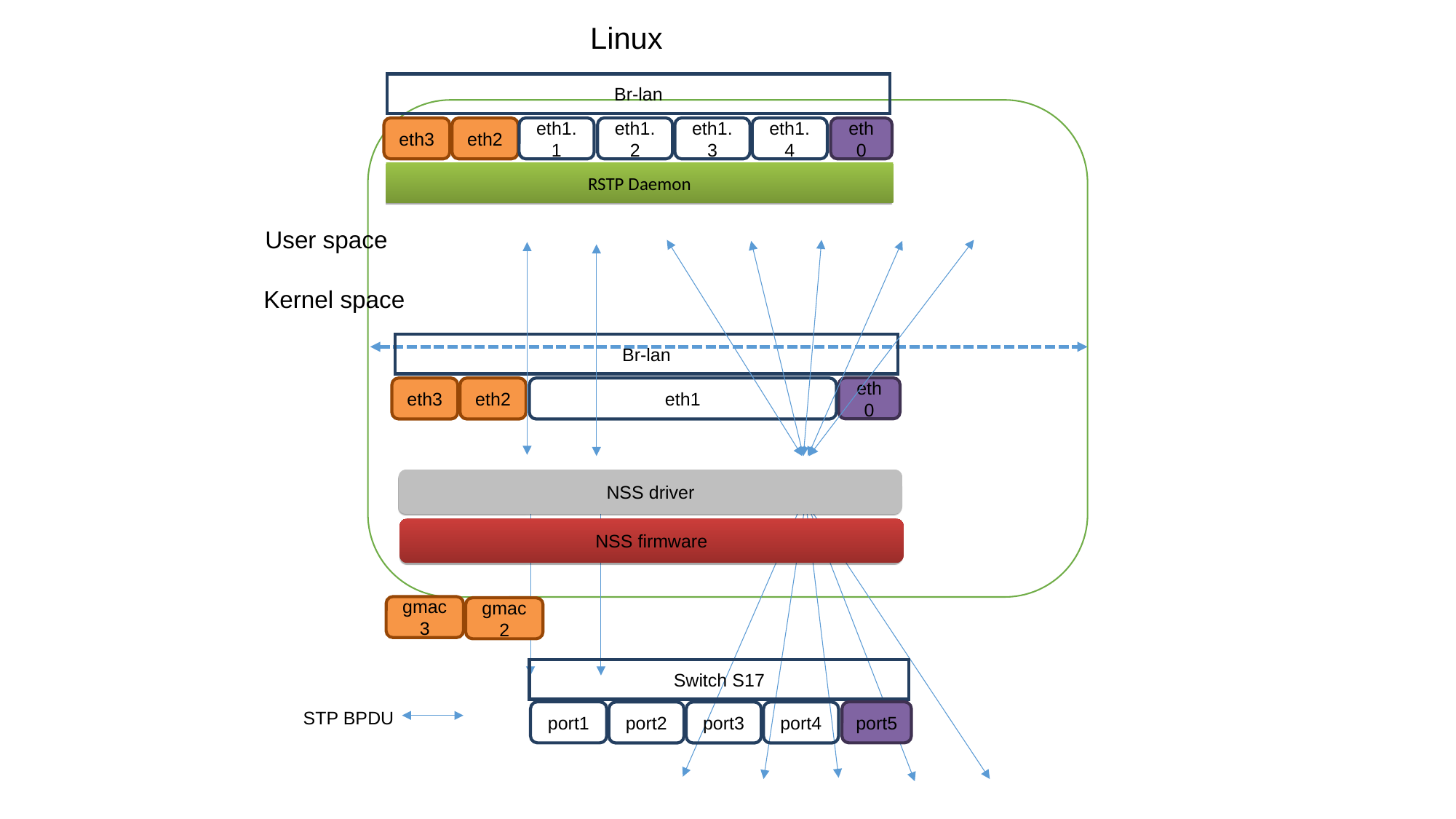

Linux
Br-lan

eth3
eth2
eth1.1
eth1.2
eth1.3
eth1.4
eth0
RSTP Daemon
User space
Kernel space
Br-lan
eth0
eth3
eth2
eth1
NSS driver
NSS firmware
gmac3
gmac2
Switch S17
STP BPDU
port1
port5
port2
port3
port4